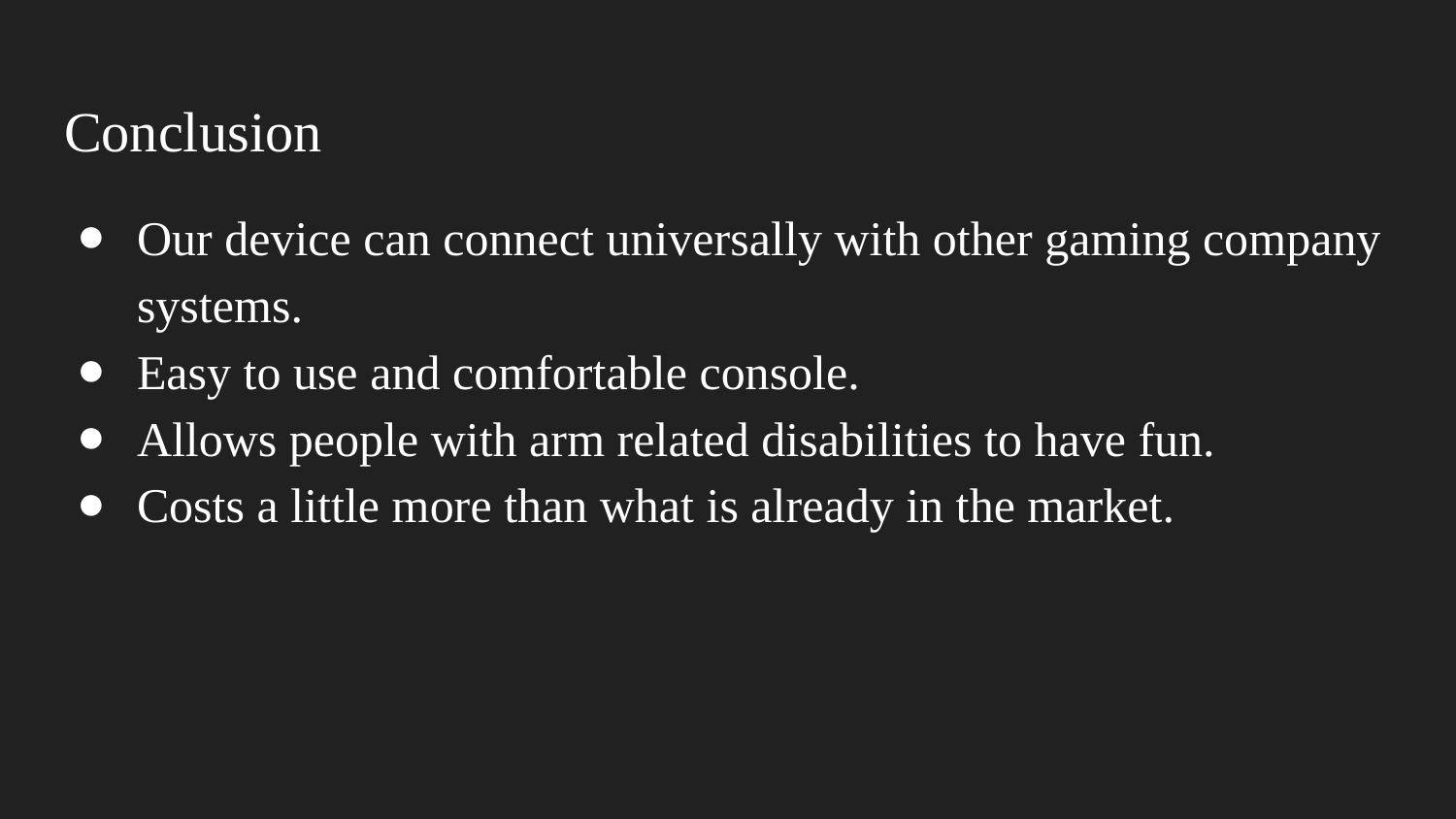

# Conclusion
Our device can connect universally with other gaming company systems.
Easy to use and comfortable console.
Allows people with arm related disabilities to have fun.
Costs a little more than what is already in the market.